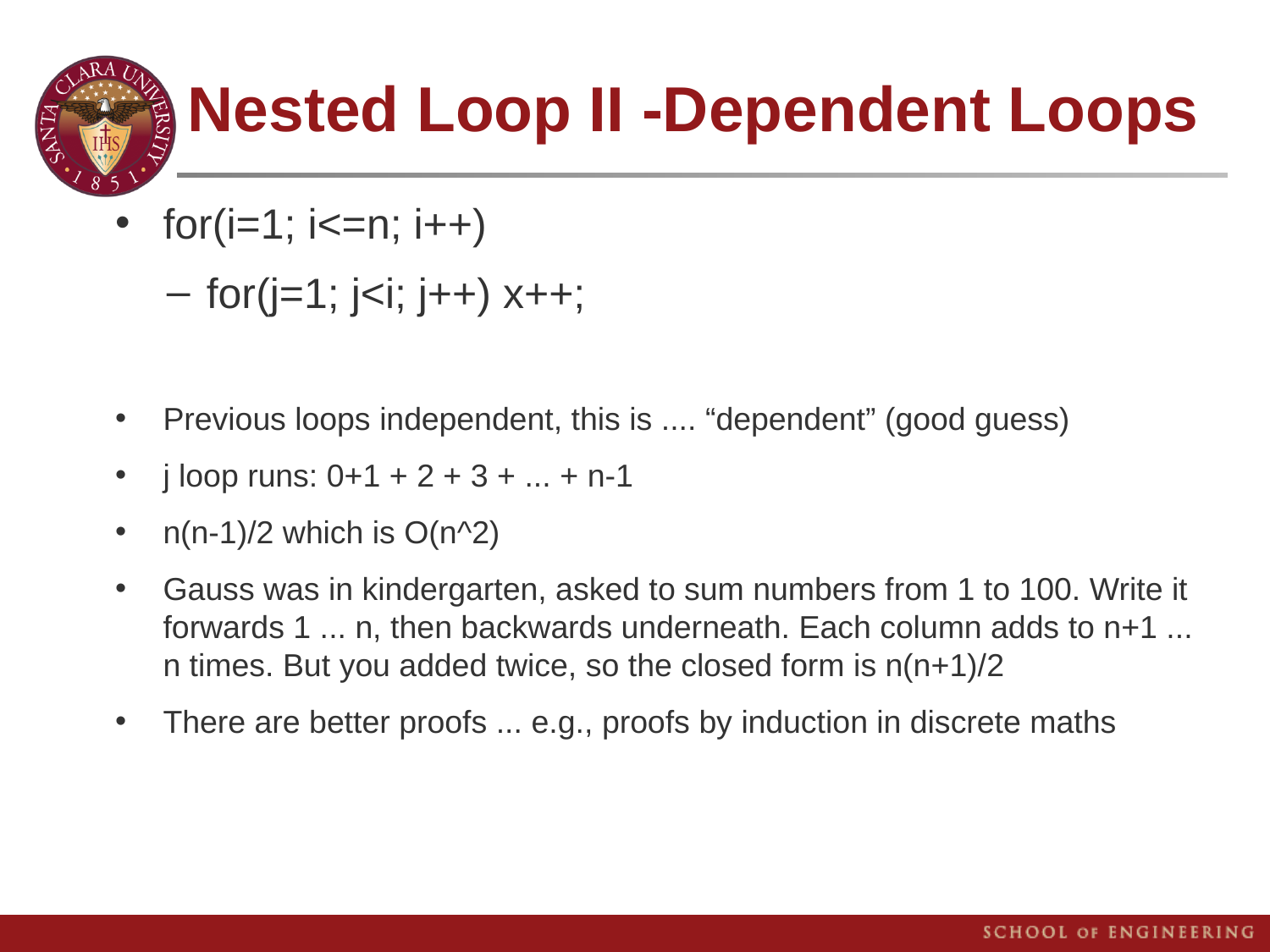

# Nested Loop II -Dependent Loops
for(i=1; i<=n; i++)
for(j=1; j<i; j++) x++;

Previous loops independent, this is .... “dependent” (good guess)
j loop runs: 0+1 + 2 + 3 + ... + n-1
n(n-1)/2 which is O(n^2)
Gauss was in kindergarten, asked to sum numbers from 1 to 100. Write it forwards 1 ... n, then backwards underneath. Each column adds to n+1 ... n times. But you added twice, so the closed form is n(n+1)/2
There are better proofs ... e.g., proofs by induction in discrete maths